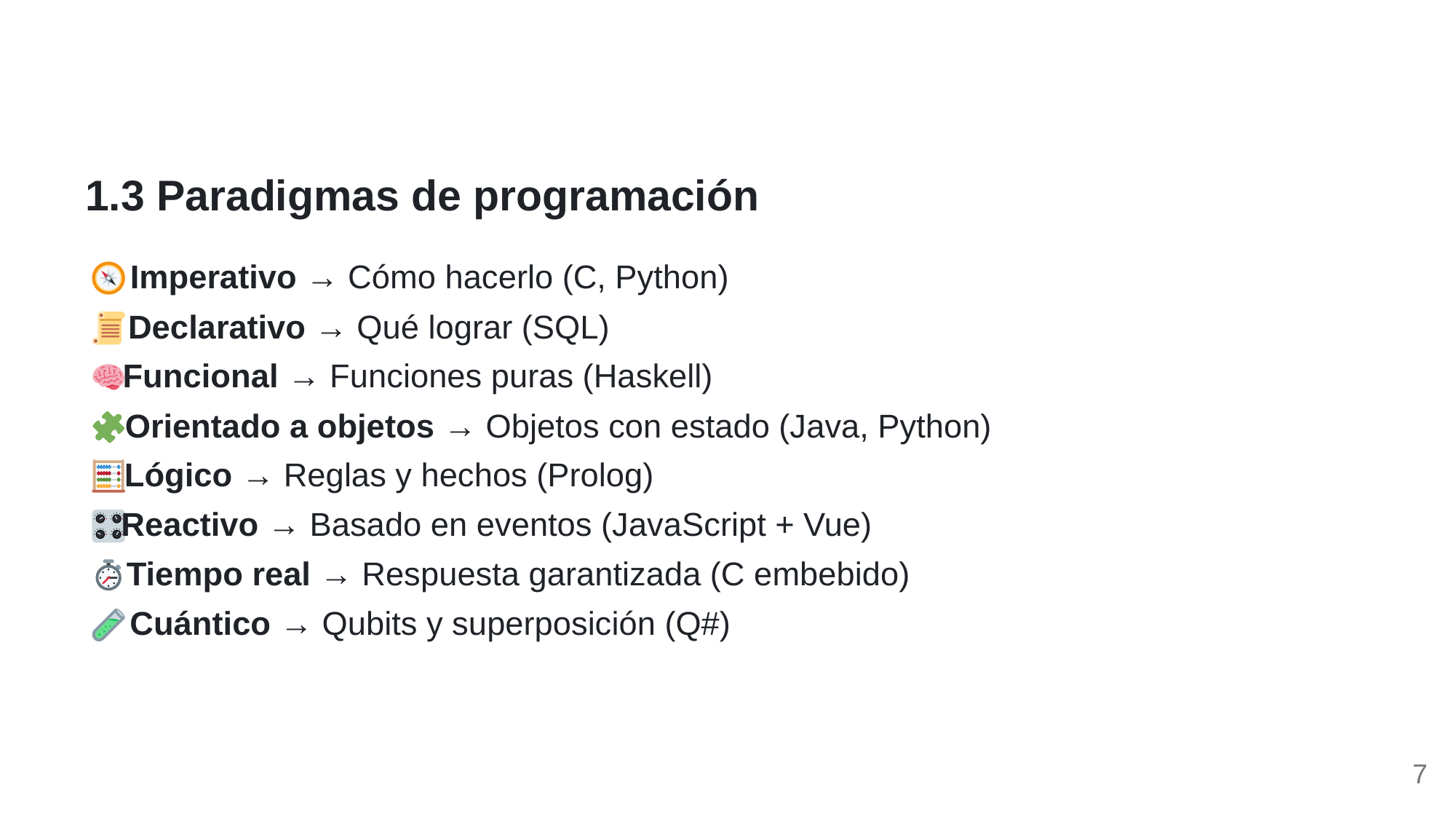

1.3 Paradigmas de programación
 Imperativo → Cómo hacerlo (C, Python)

 Declarativo → Qué lograr (SQL)

 Funcional → Funciones puras (Haskell)

 Orientado a objetos → Objetos con estado (Java, Python)

 Lógico → Reglas y hechos (Prolog)

 Reactivo → Basado en eventos (JavaScript + Vue)

 Tiempo real → Respuesta garantizada (C embebido)

 Cuántico → Qubits y superposición (Q#)

7